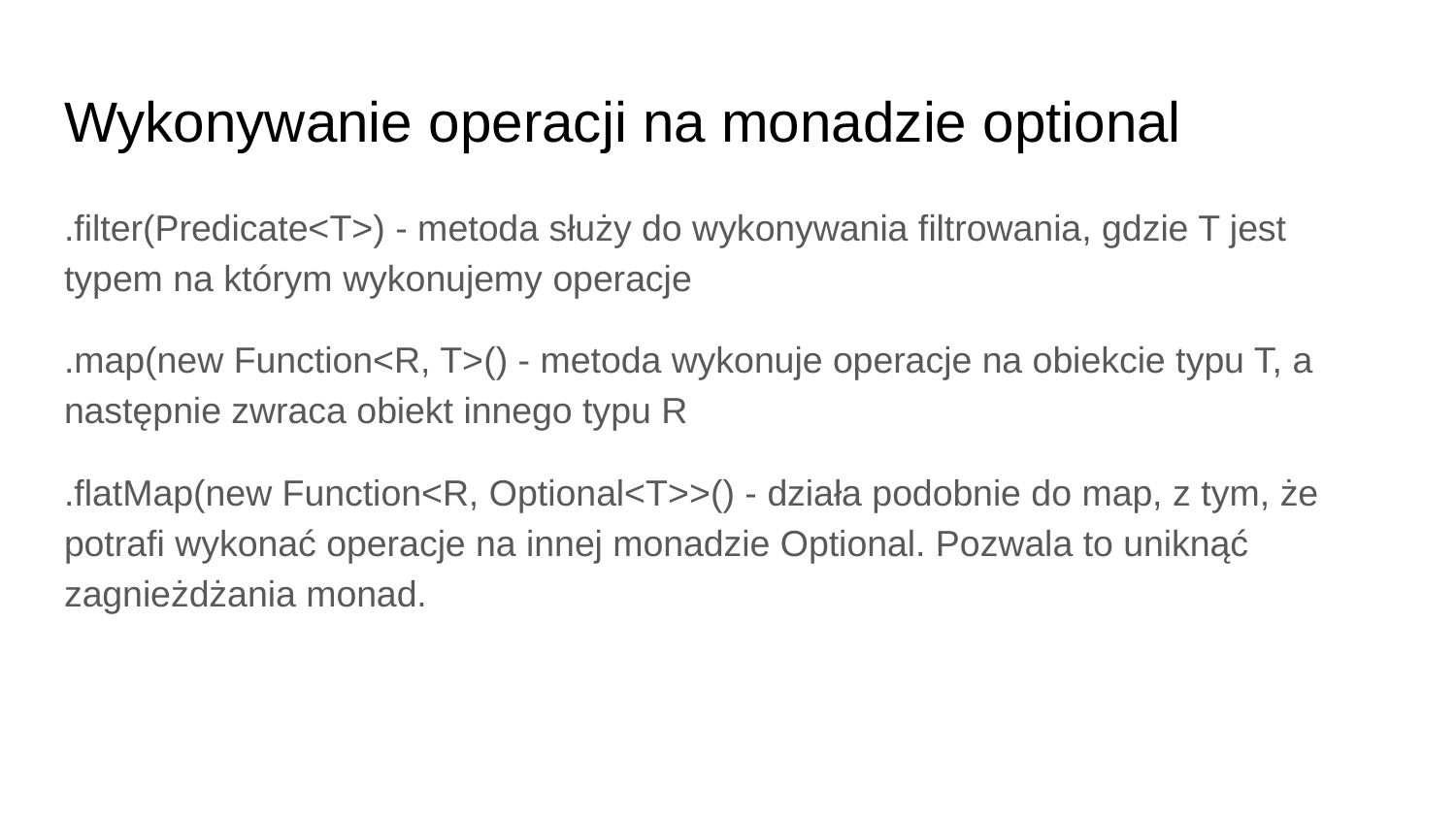

# Wykonywanie operacji na monadzie optional
.filter(Predicate<T>) - metoda służy do wykonywania filtrowania, gdzie T jest typem na którym wykonujemy operacje
.map(new Function<R, T>() - metoda wykonuje operacje na obiekcie typu T, a następnie zwraca obiekt innego typu R
.flatMap(new Function<R, Optional<T>>() - działa podobnie do map, z tym, że potrafi wykonać operacje na innej monadzie Optional. Pozwala to uniknąć zagnieżdżania monad.